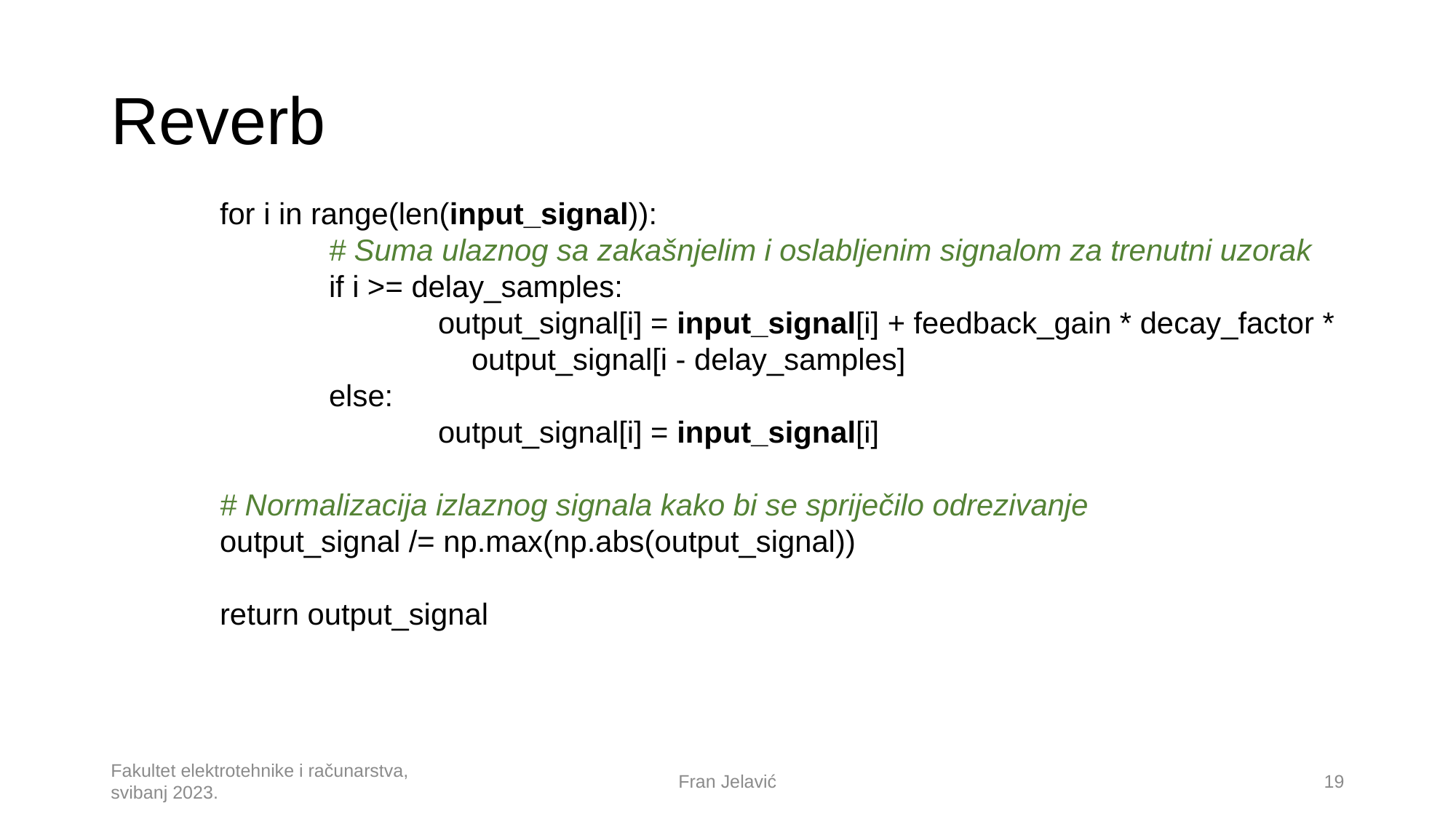

# Reverb
	for i in range(len(input_signal)):
		# Suma ulaznog sa zakašnjelim i oslabljenim signalom za trenutni uzorak
		if i >= delay_samples:
			output_signal[i] = input_signal[i] + feedback_gain * decay_factor * 			    output_signal[i - delay_samples]
		else:
			output_signal[i] = input_signal[i]

	# Normalizacija izlaznog signala kako bi se spriječilo odrezivanje
	output_signal /= np.max(np.abs(output_signal))

	return output_signal
Fakultet elektrotehnike i računarstva, svibanj 2023.
Fran Jelavić
19